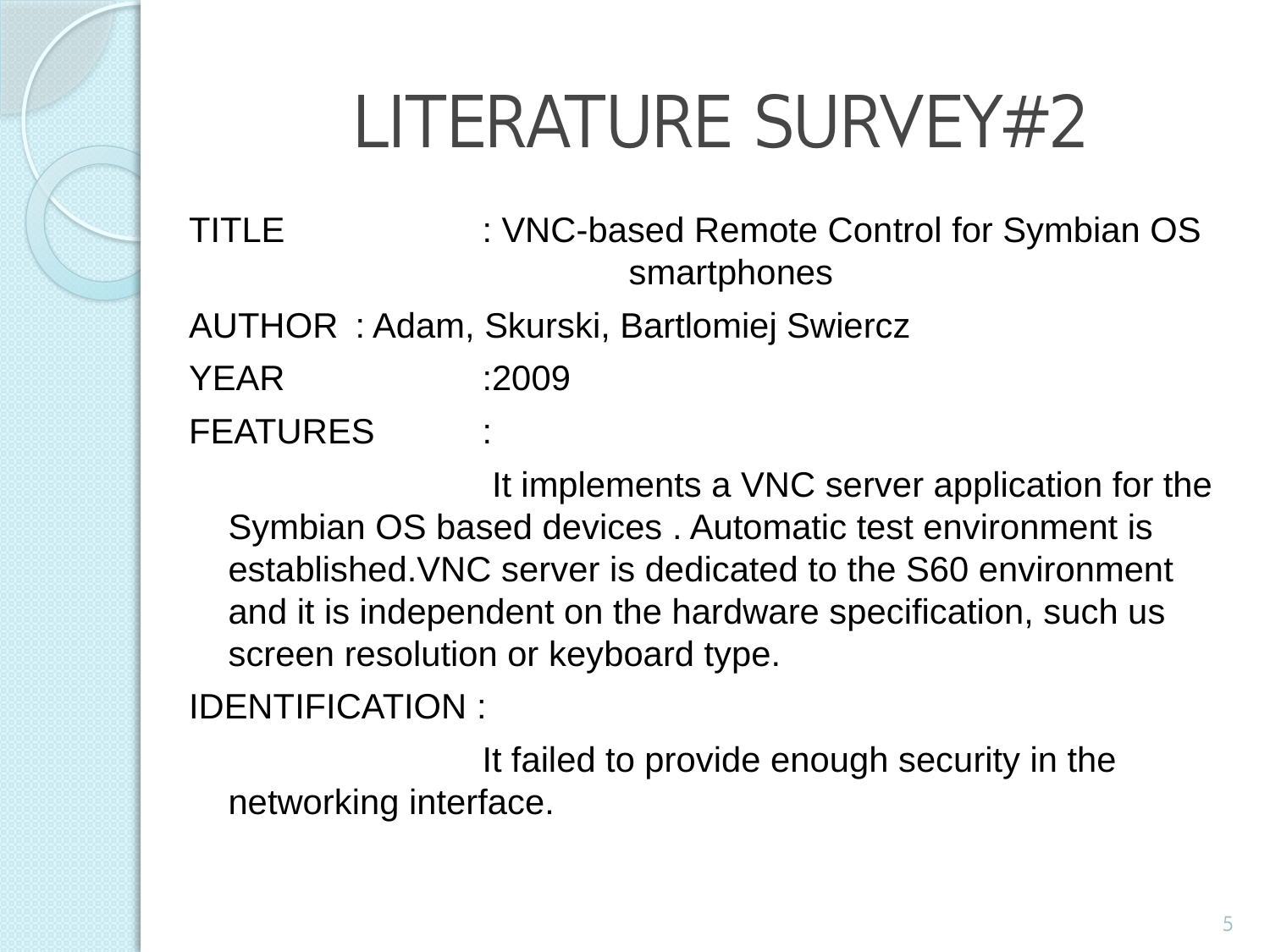

# LITERATURE SURVEY#2
TITLE		: VNC-based Remote Control for Symbian OS			  smartphones
AUTHOR	: Adam, Skurski, Bartlomiej Swiercz
YEAR		:2009
FEATURES	:
			 It implements a VNC server application for the Symbian OS based devices . Automatic test environment is established.VNC server is dedicated to the S60 environment and it is independent on the hardware specification, such us screen resolution or keyboard type.
IDENTIFICATION :
			It failed to provide enough security in the networking interface.
5